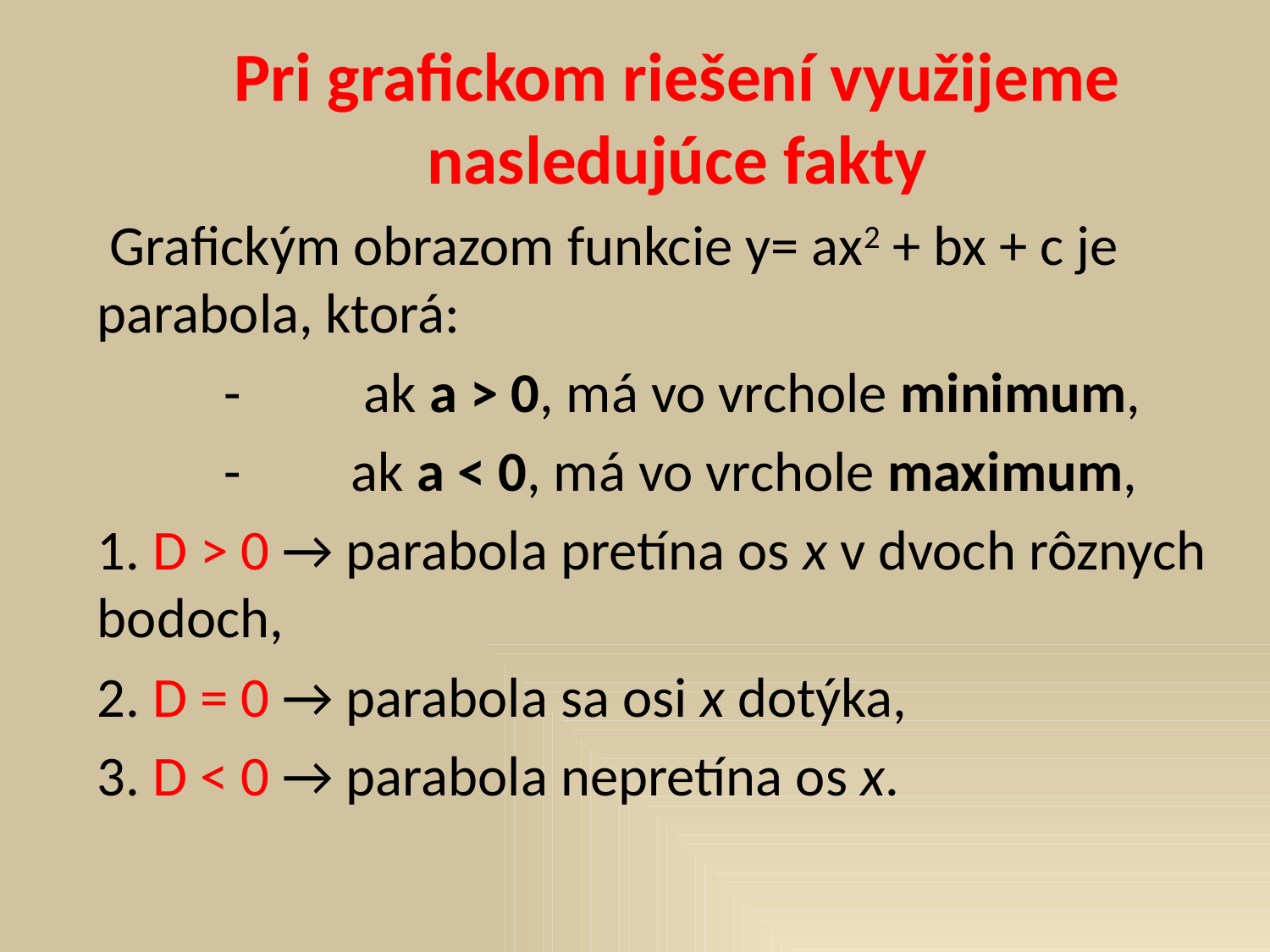

Pri grafickom riešení využijeme nasledujúce fakty
	 Grafickým obrazom funkcie y= ax2 + bx + c je parabola, ktorá:
		-	 ak a > 0, má vo vrchole minimum,
		- 	ak a < 0, má vo vrchole maximum,
	1. D > 0 → parabola pretína os x v dvoch rôznych bodoch,
	2. D = 0 → parabola sa osi x dotýka,
	3. D < 0 → parabola nepretína os x.